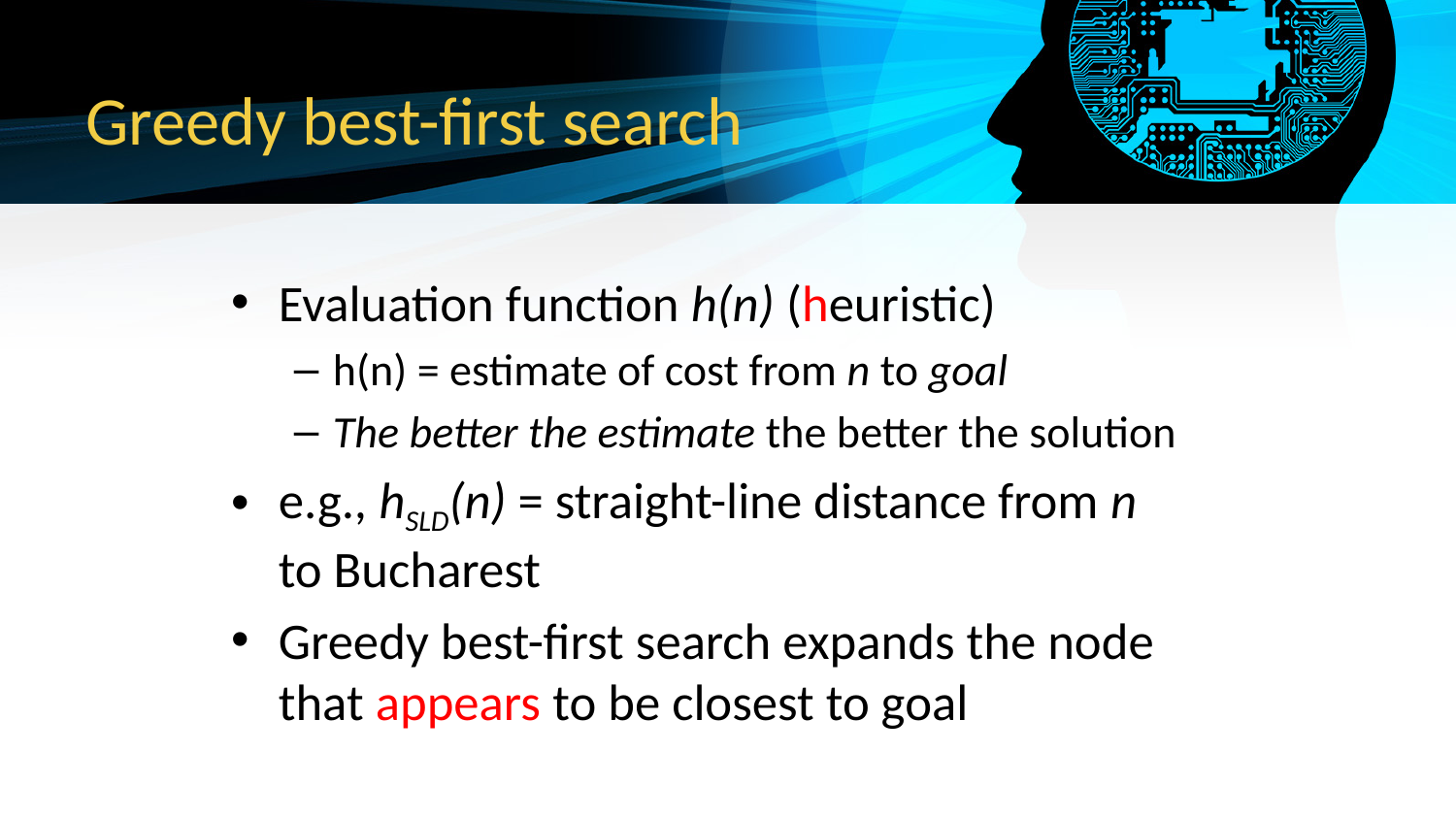

# Greedy best-first search
Evaluation function h(n) (heuristic)
h(n) = estimate of cost from n to goal
The better the estimate the better the solution
e.g., hSLD(n) = straight-line distance from n to Bucharest
Greedy best-first search expands the node that appears to be closest to goal